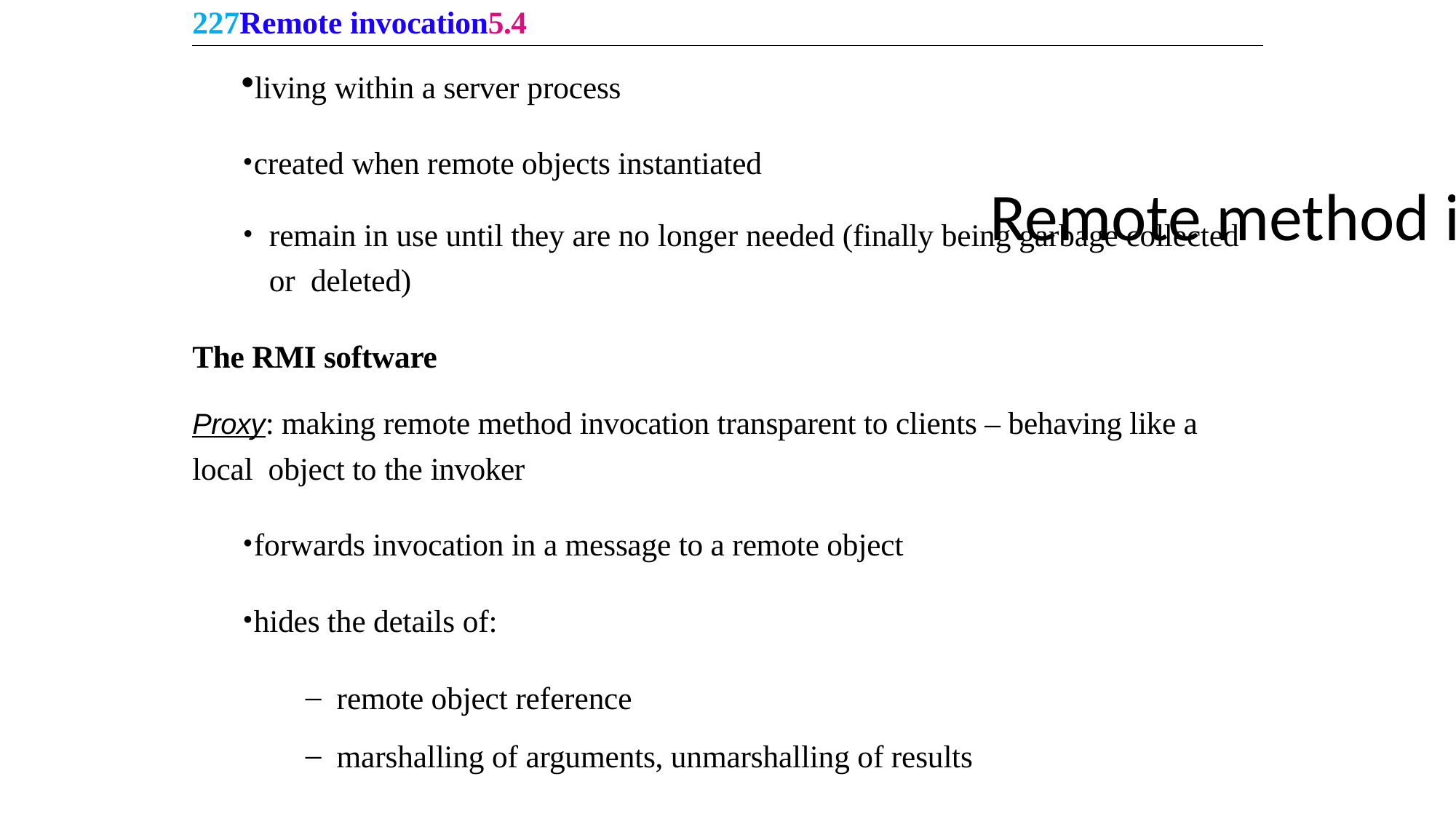

227Remote invocation5.4

living within a server process

created when remote objects instantiated
remain in use until they are no longer needed (finally being garbage collected or  deleted)

The RMI software
Proxy: making remote method invocation transparent to clients – behaving like a local  object to the invoker

forwards invocation in a message to a remote object

hides the details of:

remote object reference
marshalling of arguments, unmarshalling of results
Remote method invocation (RMI)